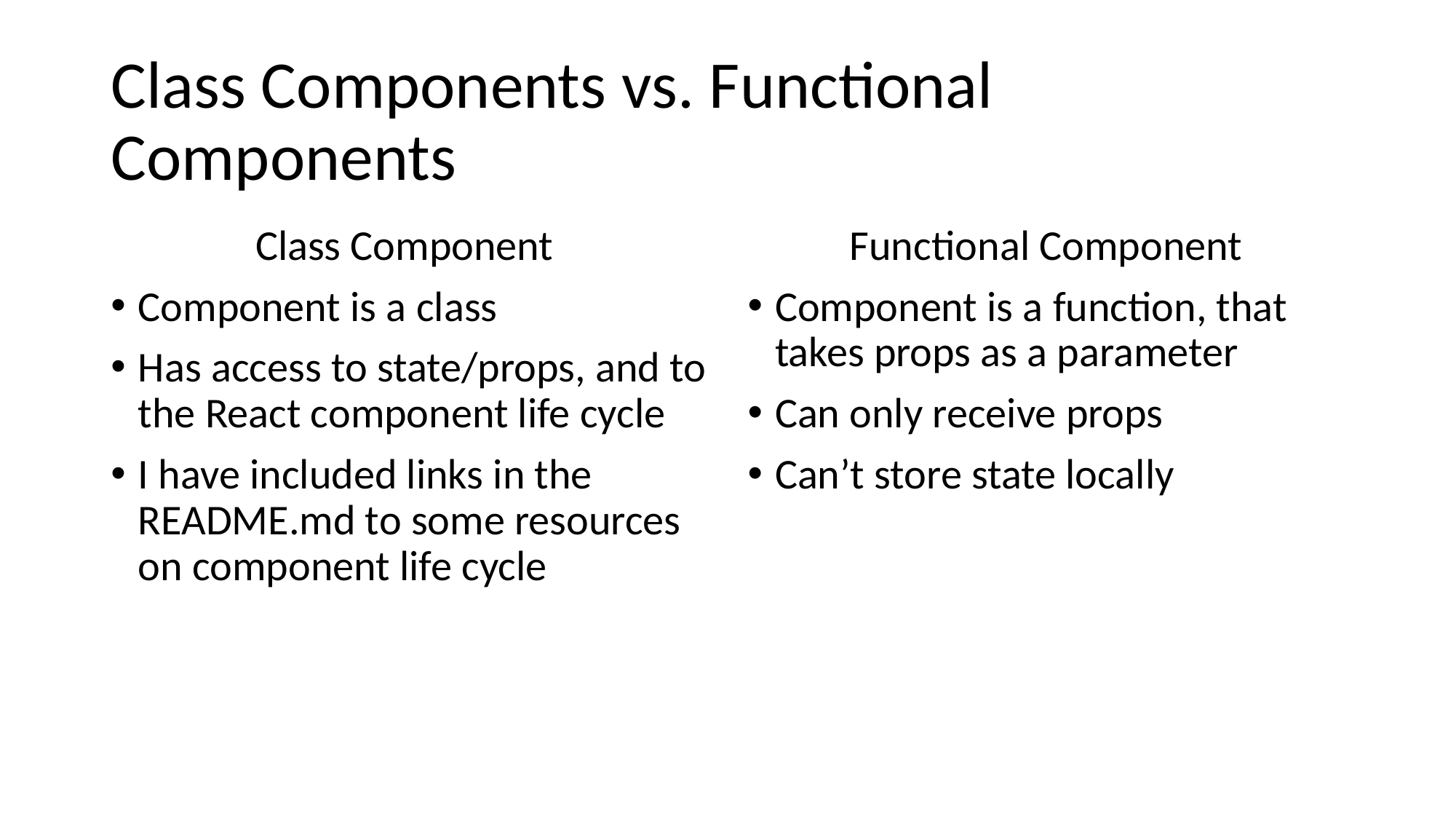

# Class Components vs. Functional Components
Class Component
Component is a class
Has access to state/props, and to the React component life cycle
I have included links in the README.md to some resources on component life cycle
Functional Component
Component is a function, that takes props as a parameter
Can only receive props
Can’t store state locally